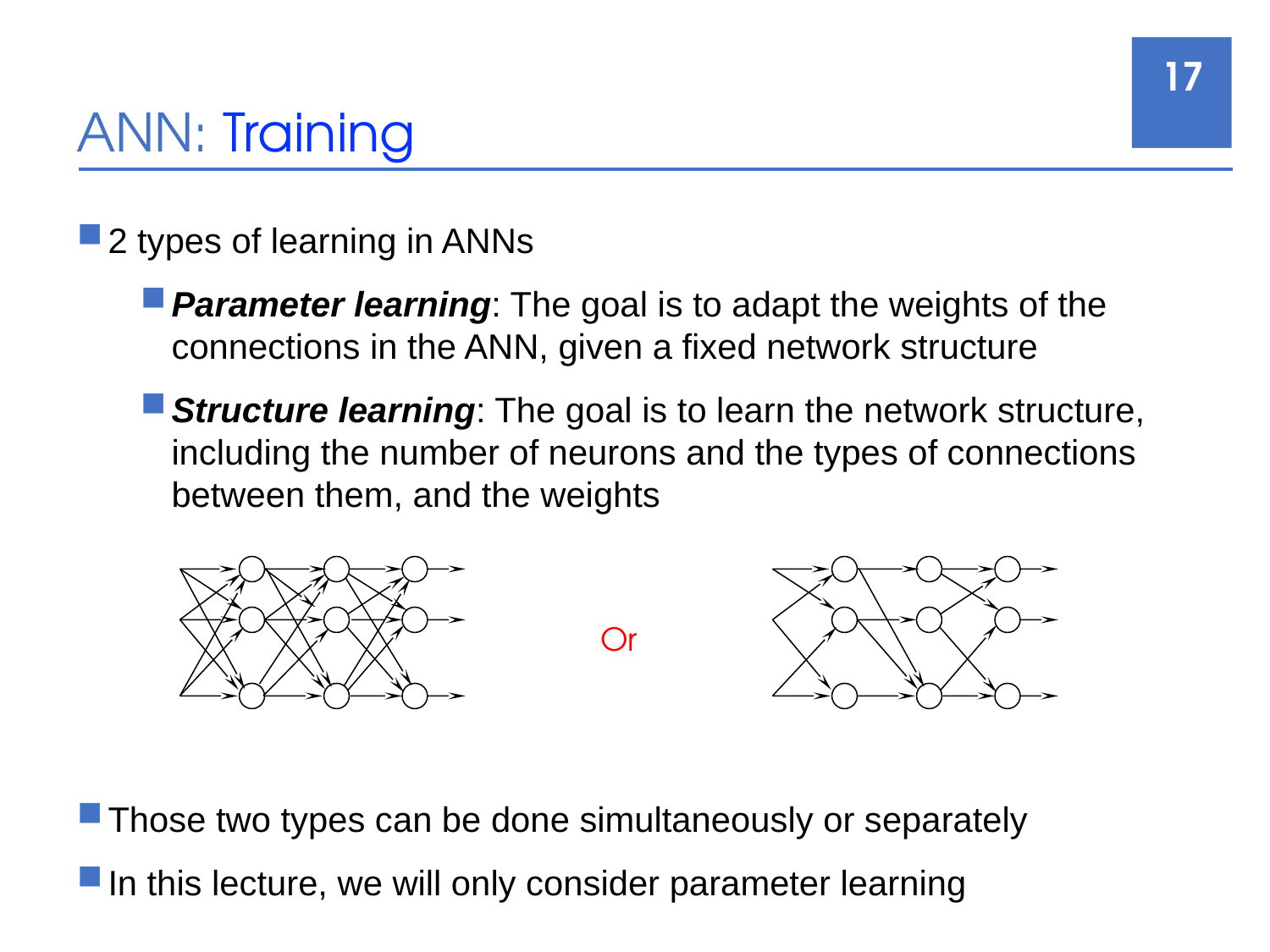

17
# ANN: Training

2 types of learning in ANNs
Parameter learning: The goal is to adapt the weights of the connections in the ANN, given a fixed network structure
Structure learning: The goal is to learn the network structure, including the number of neurons and the types of connections between them, and the weights

Those two types can be done simultaneously or separately
In this lecture, we will only consider parameter learning

Or